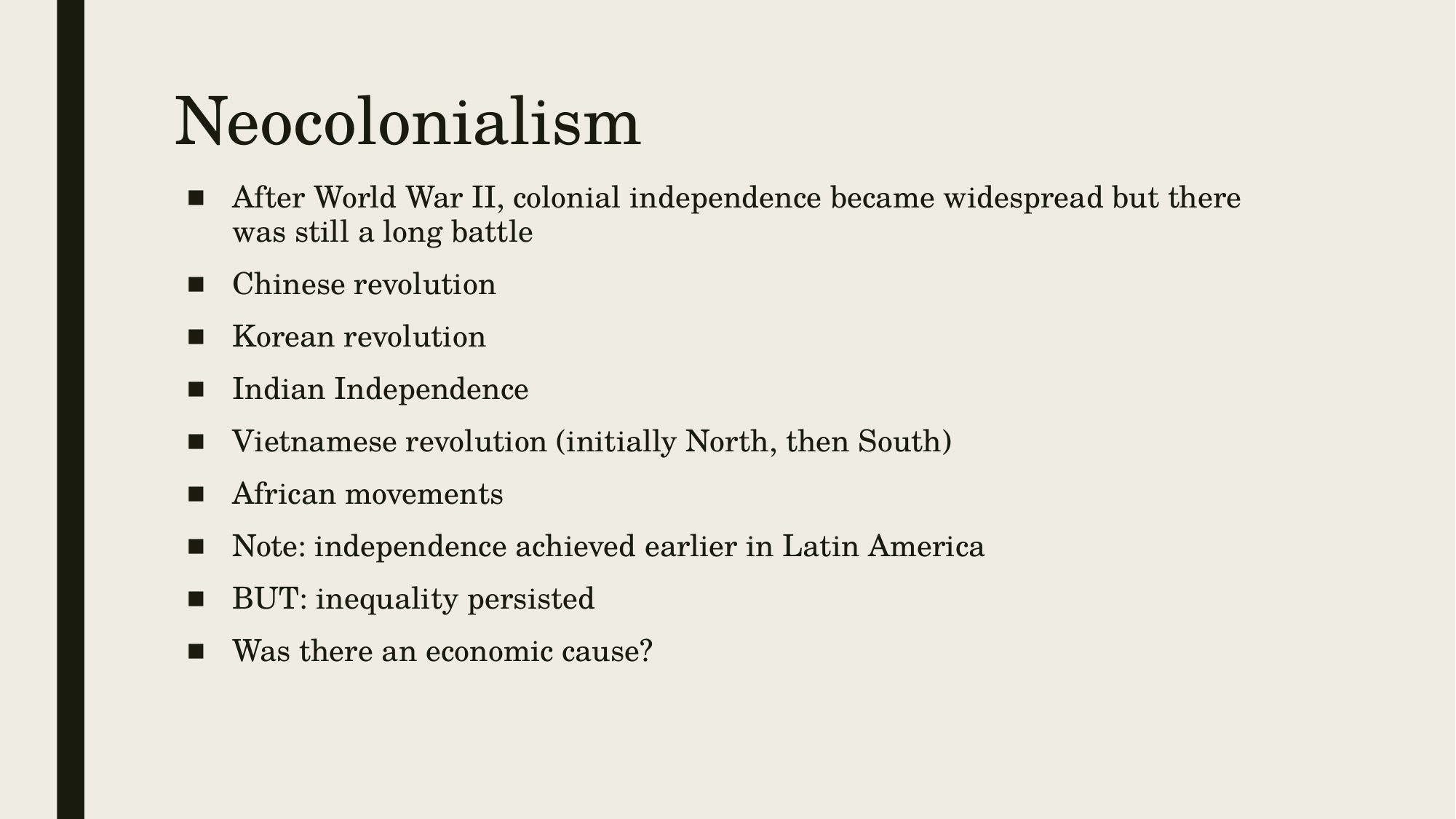

# Neocolonialism
After World War II, colonial independence became widespread but there was still a long battle
Chinese revolution
Korean revolution
Indian Independence
Vietnamese revolution (initially North, then South)
African movements
Note: independence achieved earlier in Latin America
BUT: inequality persisted
Was there an economic cause?